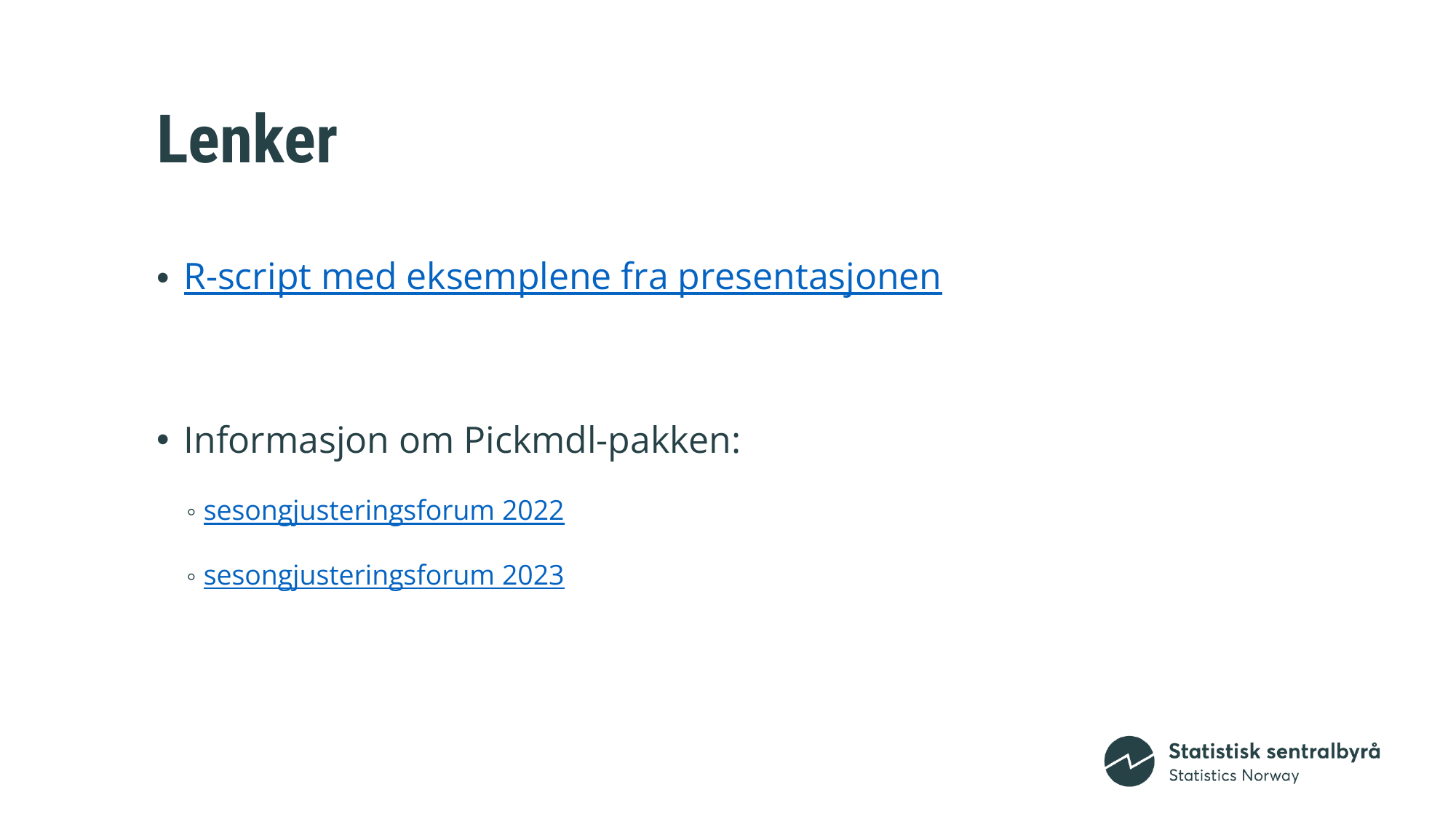

# Lenker
R-script med eksemplene fra presentasjonen

Informasjon om Pickmdl-pakken:
sesongjusteringsforum 2022
sesongjusteringsforum 2023